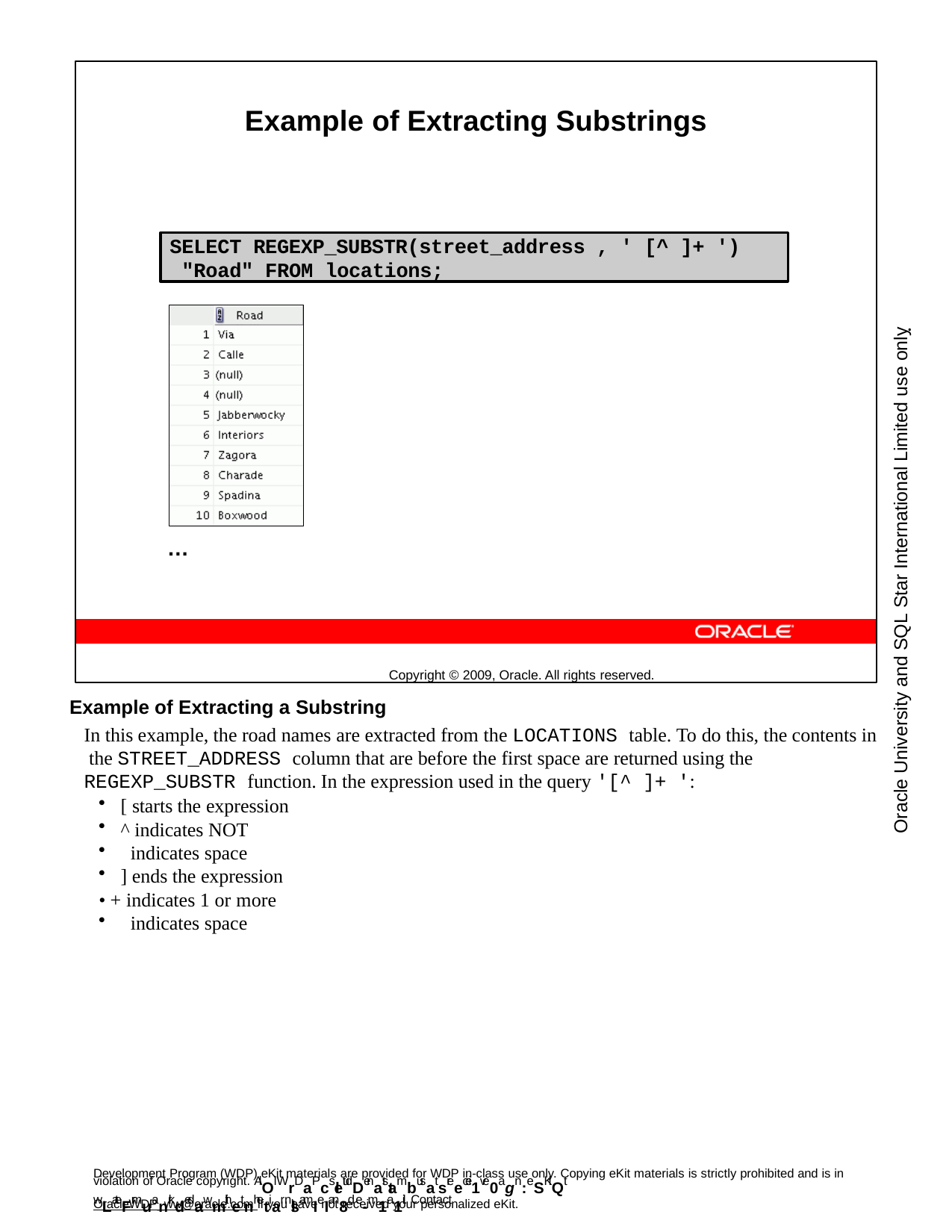

Example of Extracting Substrings

…

Copyright © 2009, Oracle. All rights reserved.
SELECT REGEXP_SUBSTR(street_address , ' [^ ]+ ')  "Road" FROM locations;

Oracle University and SQL Star International Limited use onlyฺ

Example of Extracting a Substring
In this example, the road names are extracted from the LOCATIONS table. To do this, the contents in  the STREET_ADDRESS column that are before the first space are returned using the  REGEXP_SUBSTR function. In the expression used in the query '[^ ]+ ':
[ starts the expression
^ indicates NOT
indicates space
] ends the expression
• + indicates 1 or more
indicates space
Development Program (WDP) eKit materials are provided for WDP in-class use only. Copying eKit materials is strictly prohibited and is in
violation of Oracle copyright. AlOl WrDaPcsletudDenatstambusat sreecei1ve0agn:eSKiQt wLateFrmuanrkdedawmithetnhetiar nlsamIeI an8d e-m1a1il. Contact
OracleWDP_ww@oracle.com if you have not received your personalized eKit.